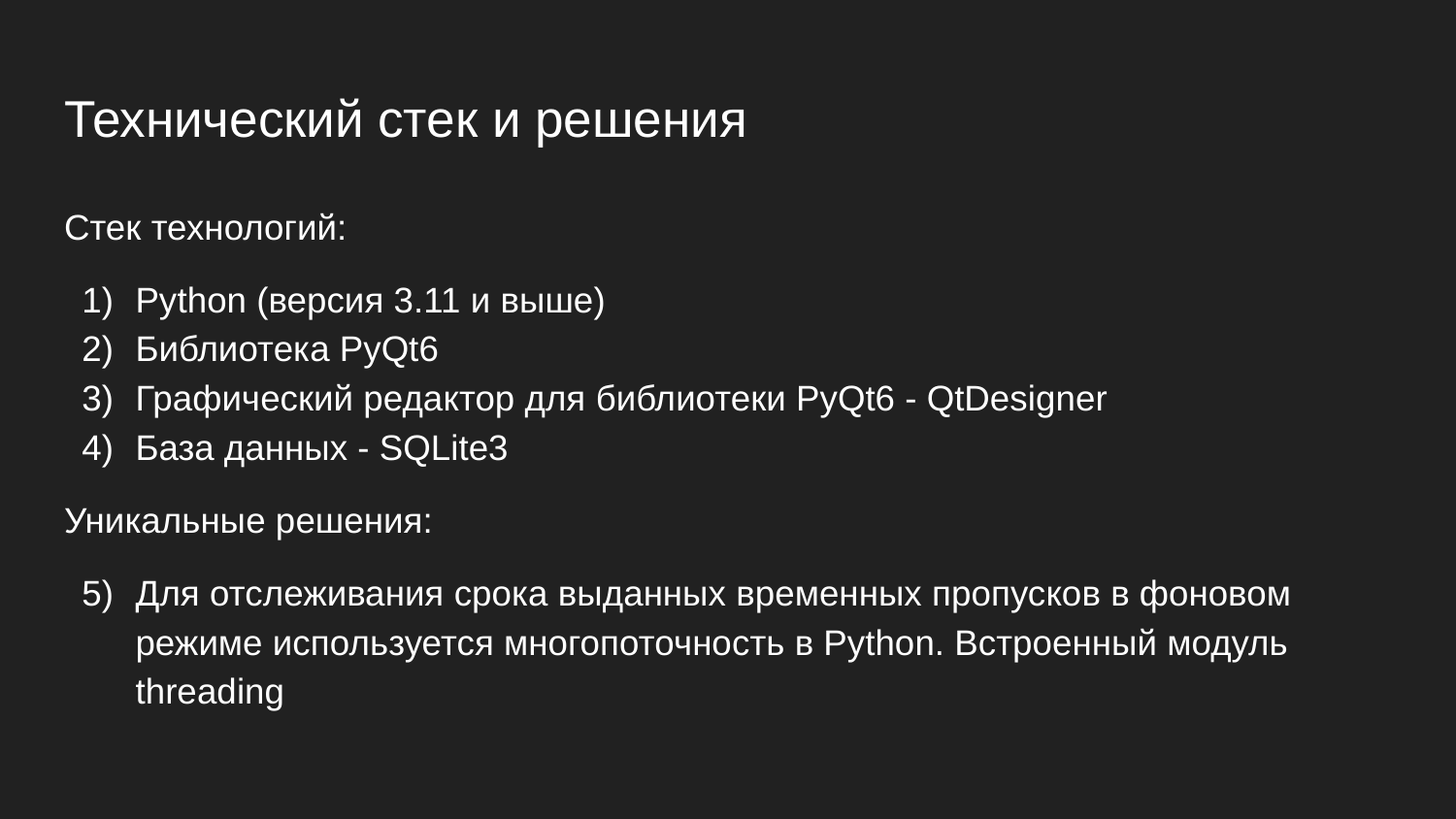

# Технический стек и решения
Стек технологий:
Python (версия 3.11 и выше)
Библиотека PyQt6
Графический редактор для библиотеки PyQt6 - QtDesigner
База данных - SQLite3
Уникальные решения:
Для отслеживания срока выданных временных пропусков в фоновом режиме используется многопоточность в Python. Встроенный модуль threading